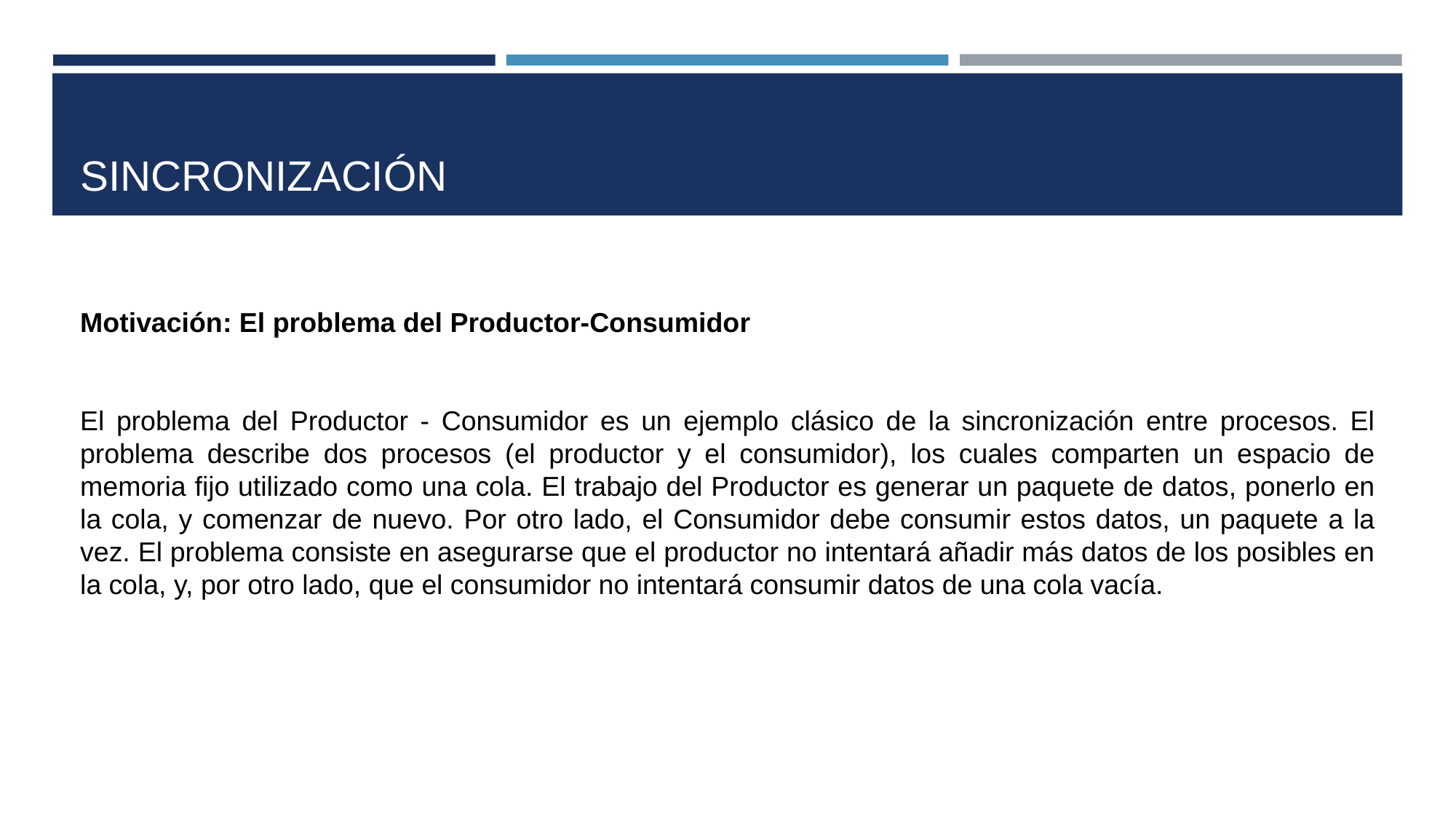

# SINCRONIZACIÓN

Motivación: El problema del Productor-Consumidor

El problema del Productor - Consumidor es un ejemplo clásico de la sincronización entre procesos. El problema describe dos procesos (el productor y el consumidor), los cuales comparten un espacio de memoria fijo utilizado como una cola. El trabajo del Productor es generar un paquete de datos, ponerlo en la cola, y comenzar de nuevo. Por otro lado, el Consumidor debe consumir estos datos, un paquete a la vez. El problema consiste en asegurarse que el productor no intentará añadir más datos de los posibles en la cola, y, por otro lado, que el consumidor no intentará consumir datos de una cola vacía.